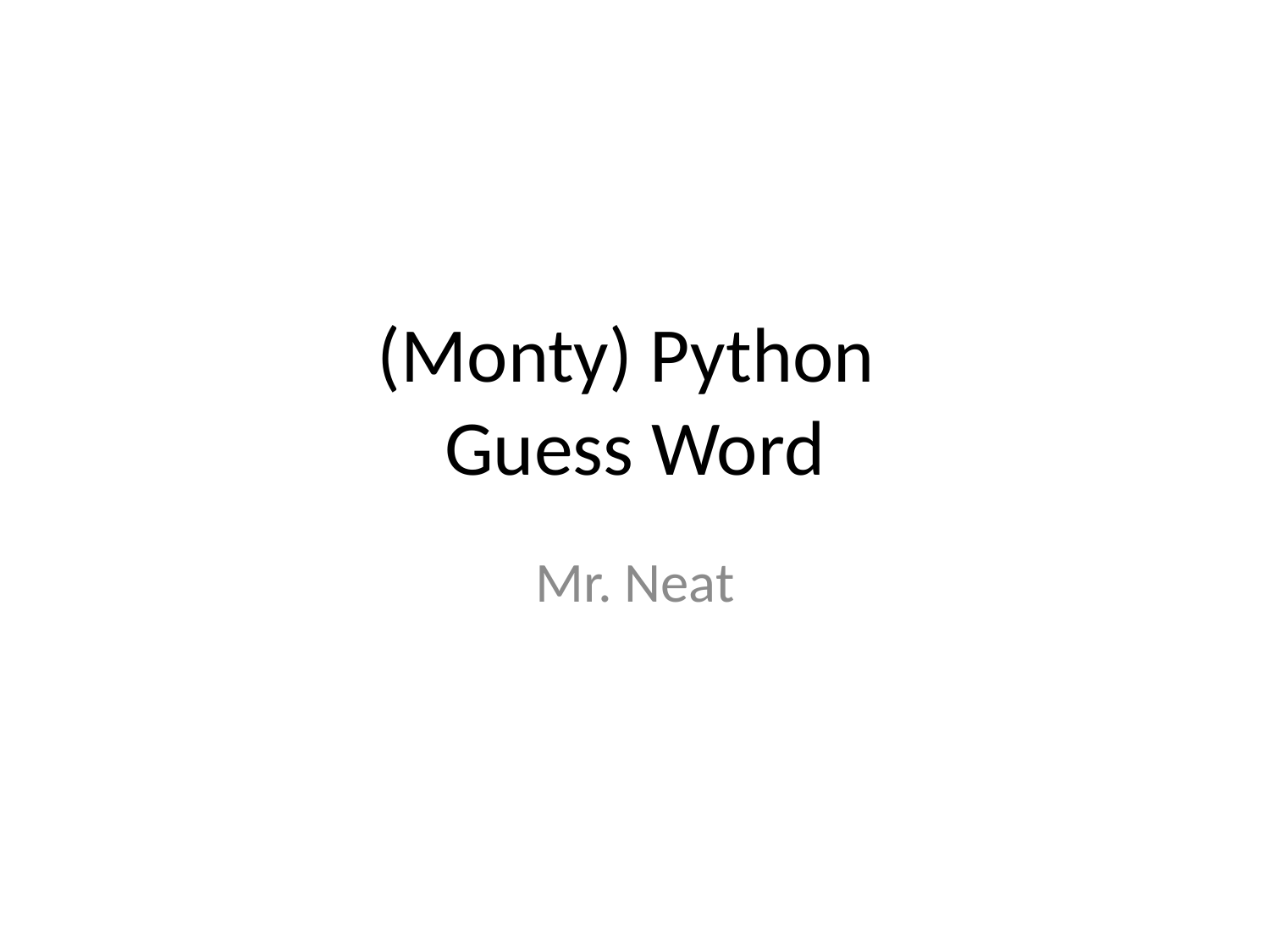

# (Monty) Python Guess Word
Mr. Neat